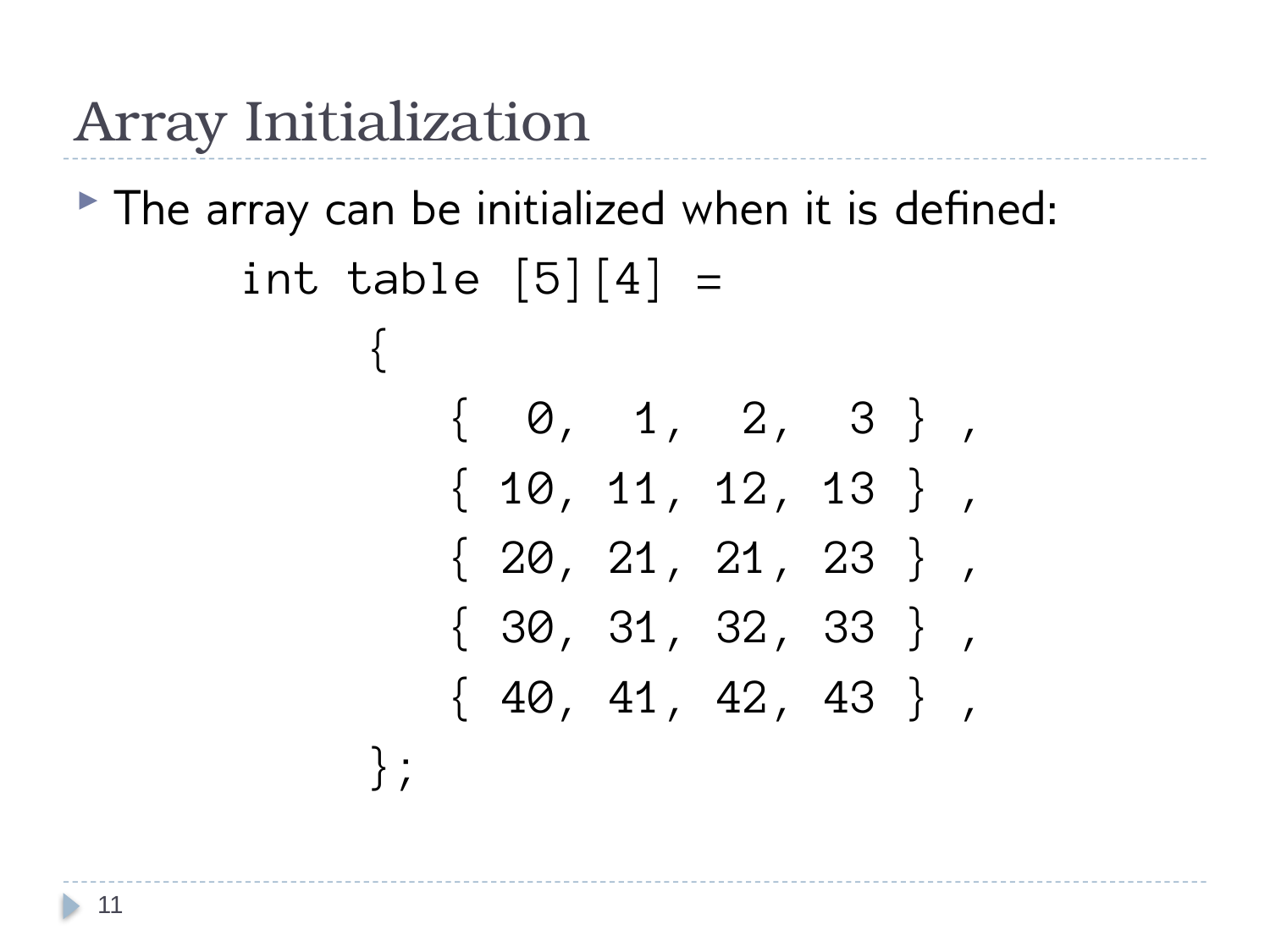

# Array Initialization
The array can be initialized when it is defined:
		int table [5][4] =
			{
			   {  0,  1,  2,  3 } ,
			   { 10, 11, 12, 13 } ,
			   { 20, 21, 21, 23 } ,
			   { 30, 31, 32, 33 } ,
			   { 40, 41, 42, 43 } ,
			};
11